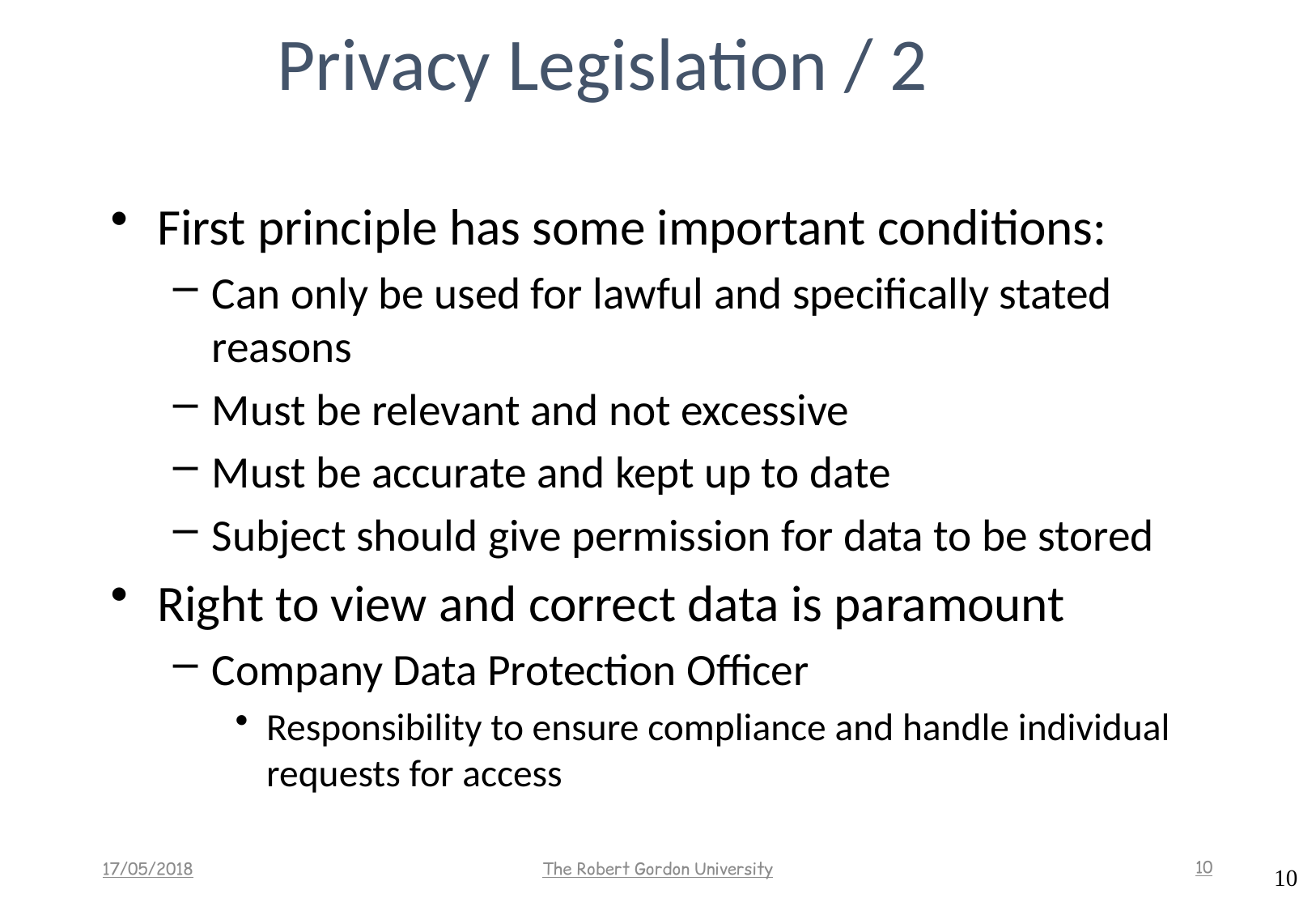

Privacy Legislation / 2
First principle has some important conditions:
Can only be used for lawful and specifically stated reasons
Must be relevant and not excessive
Must be accurate and kept up to date
Subject should give permission for data to be stored
Right to view and correct data is paramount
Company Data Protection Officer
Responsibility to ensure compliance and handle individual requests for access
17/05/2018
The Robert Gordon University
10
10